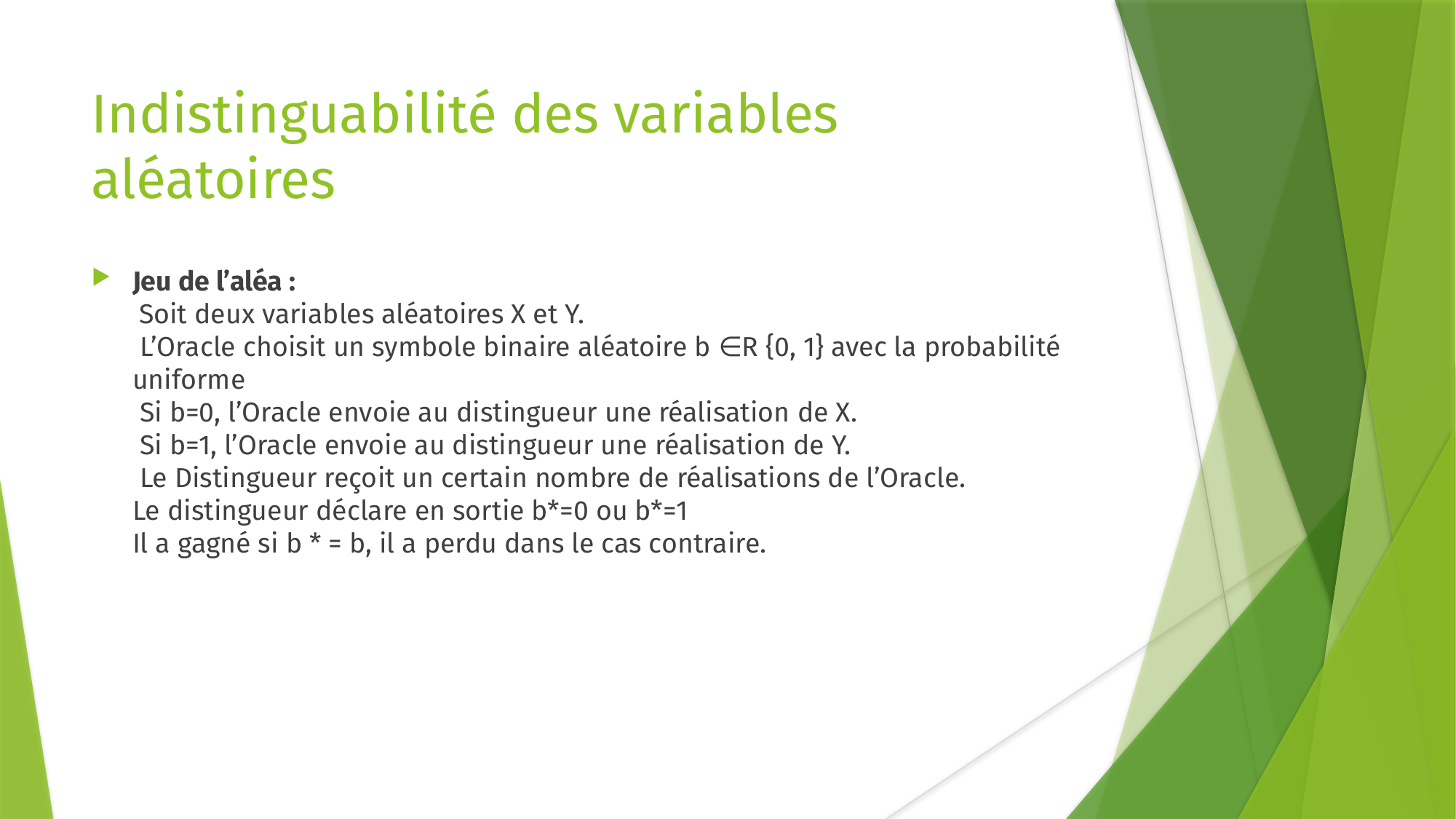

Indistinguabilité des variables aléatoires
Jeu de l’aléa :
 Soit deux variables aléatoires X et Y.
 L’Oracle choisit un symbole binaire aléatoire b ∈R {0, 1} avec la probabilité uniforme
 Si b=0, l’Oracle envoie au distingueur une réalisation de X.
 Si b=1, l’Oracle envoie au distingueur une réalisation de Y.
 Le Distingueur reçoit un certain nombre de réalisations de l’Oracle. 
Le distingueur déclare en sortie b*=0 ou b*=1
Il a gagné si b * = b, il a perdu dans le cas contraire.